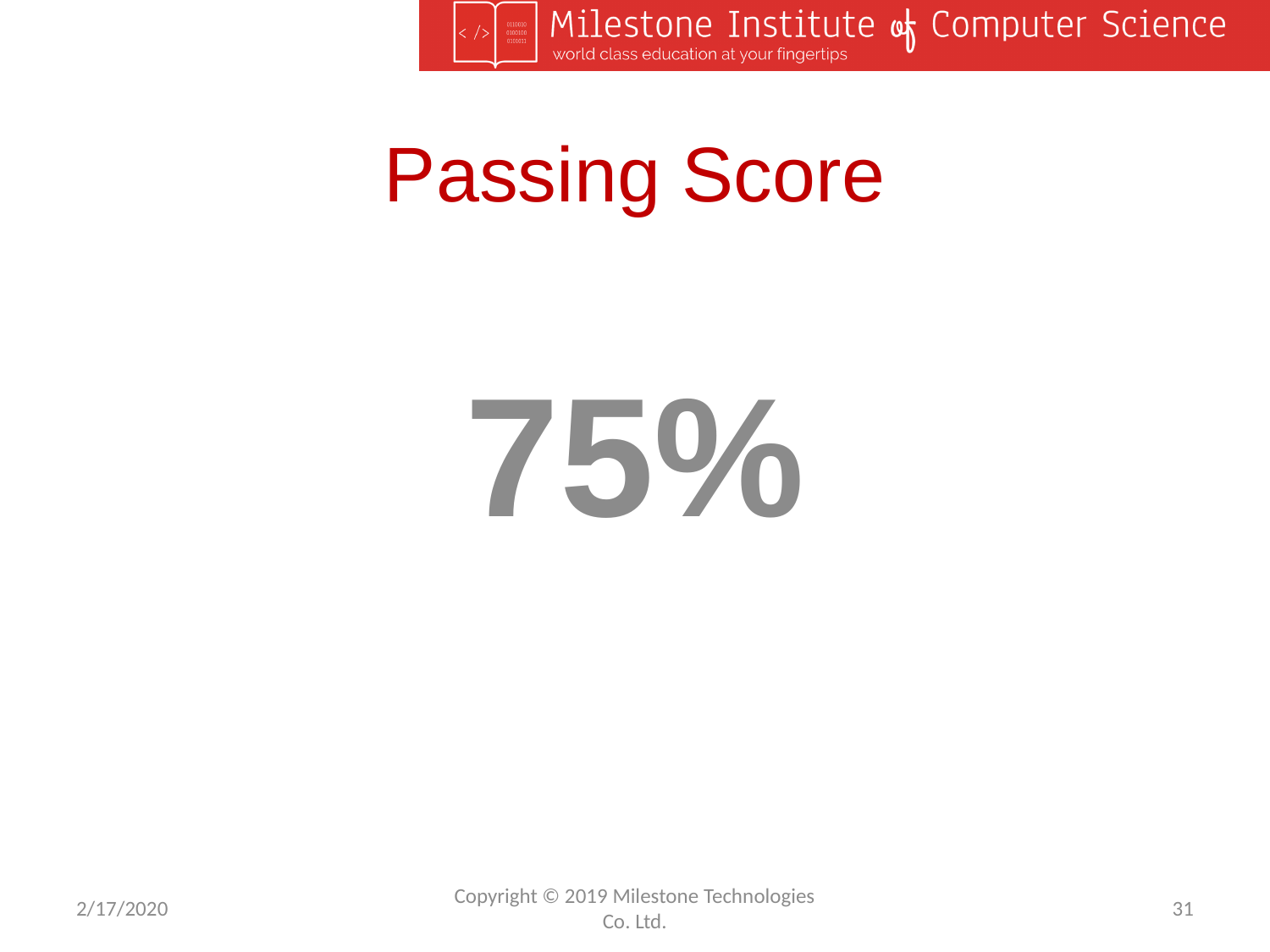

# Passing Score
75%

2/17/2020
Copyright © 2019 Milestone Technologies Co. Ltd.
31